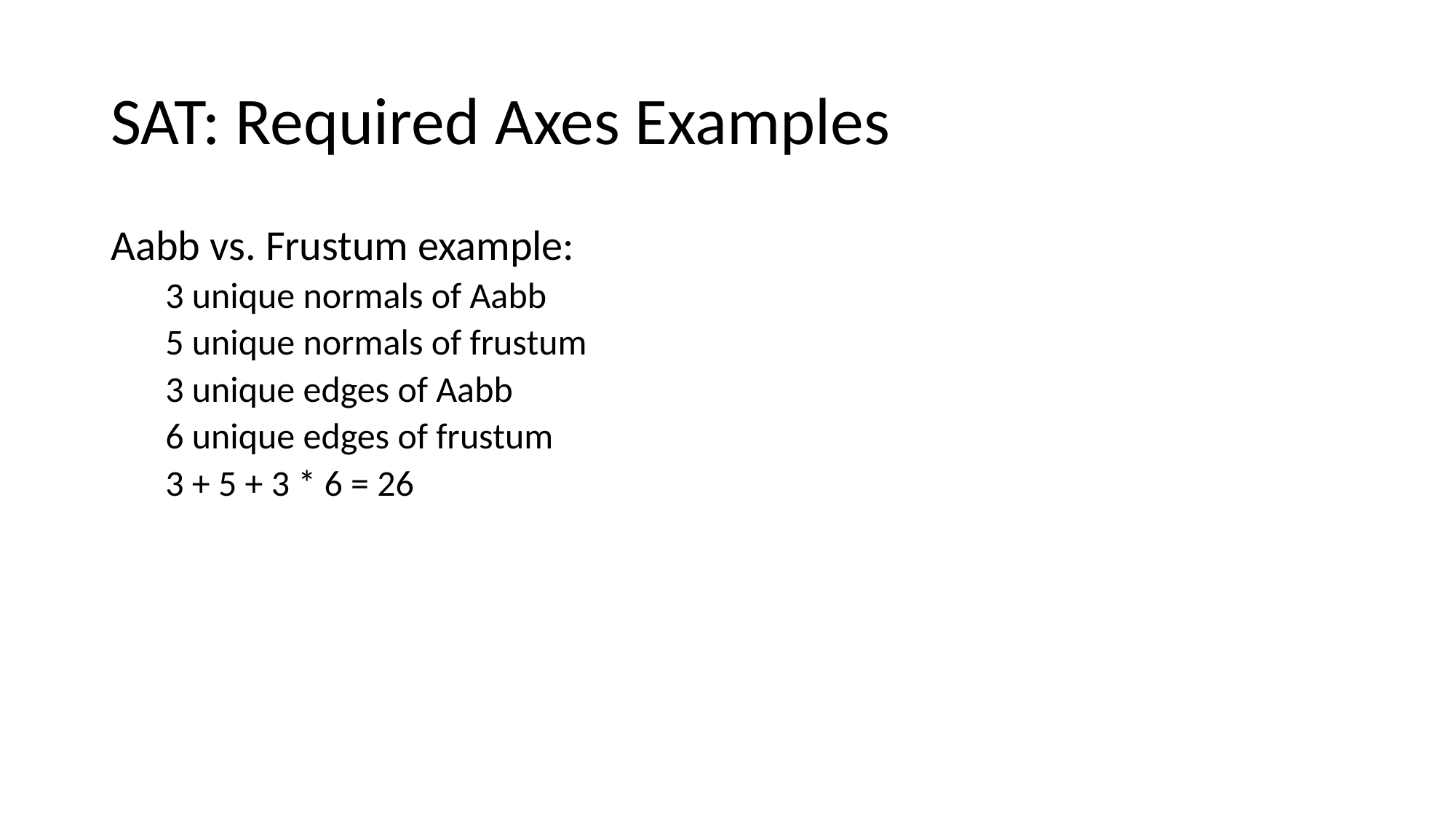

# SAT: Required Axes Examples
Aabb vs. Frustum example:
3 unique normals of Aabb
5 unique normals of frustum
3 unique edges of Aabb
6 unique edges of frustum
3 + 5 + 3 * 6 = 26